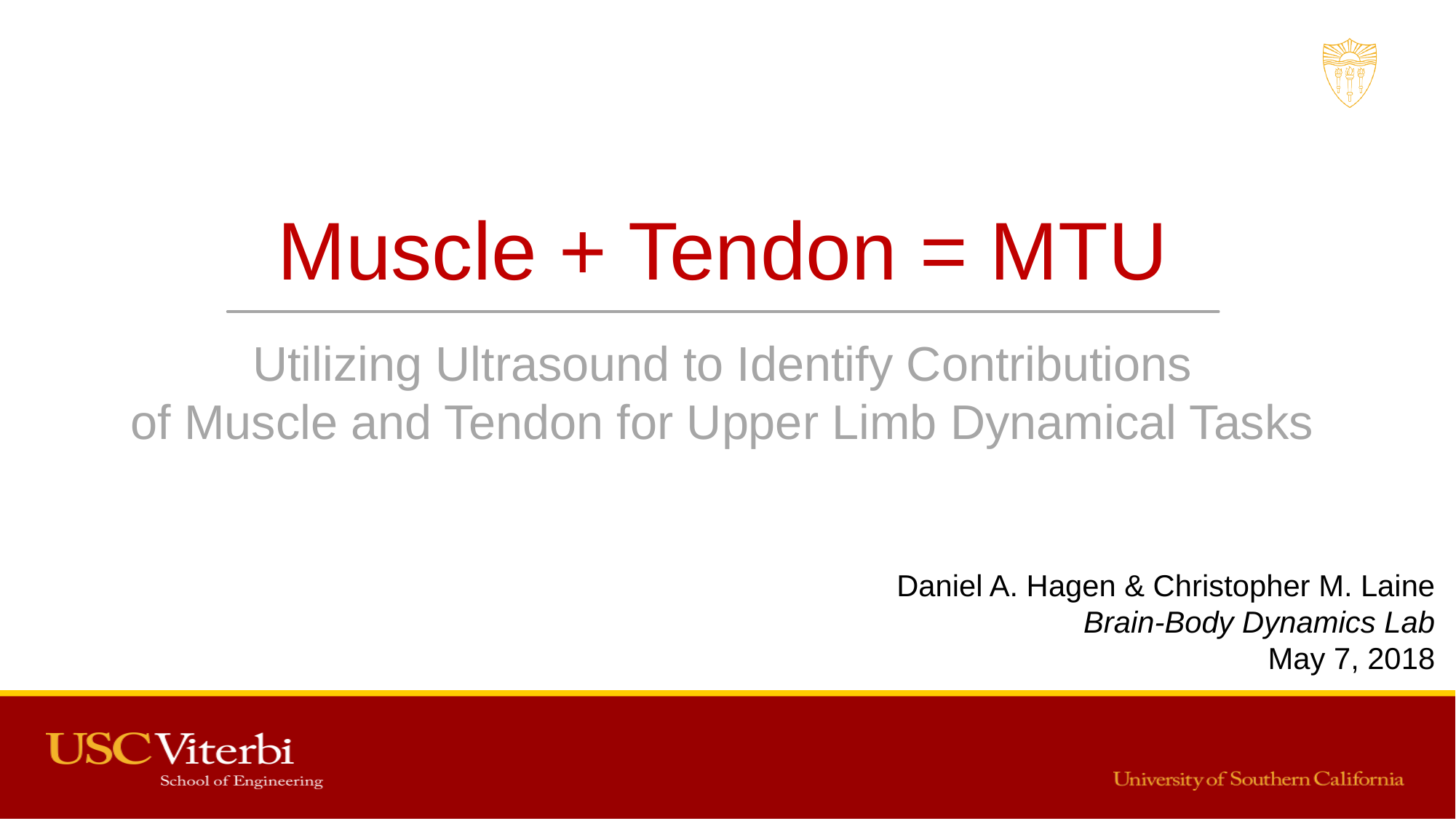

# Muscle + Tendon = MTU Utilizing Ultrasound to Identify Contributions of Muscle and Tendon for Upper Limb Dynamical Tasks
Daniel A. Hagen & Christopher M. Laine
Brain-Body Dynamics Lab
May 7, 2018